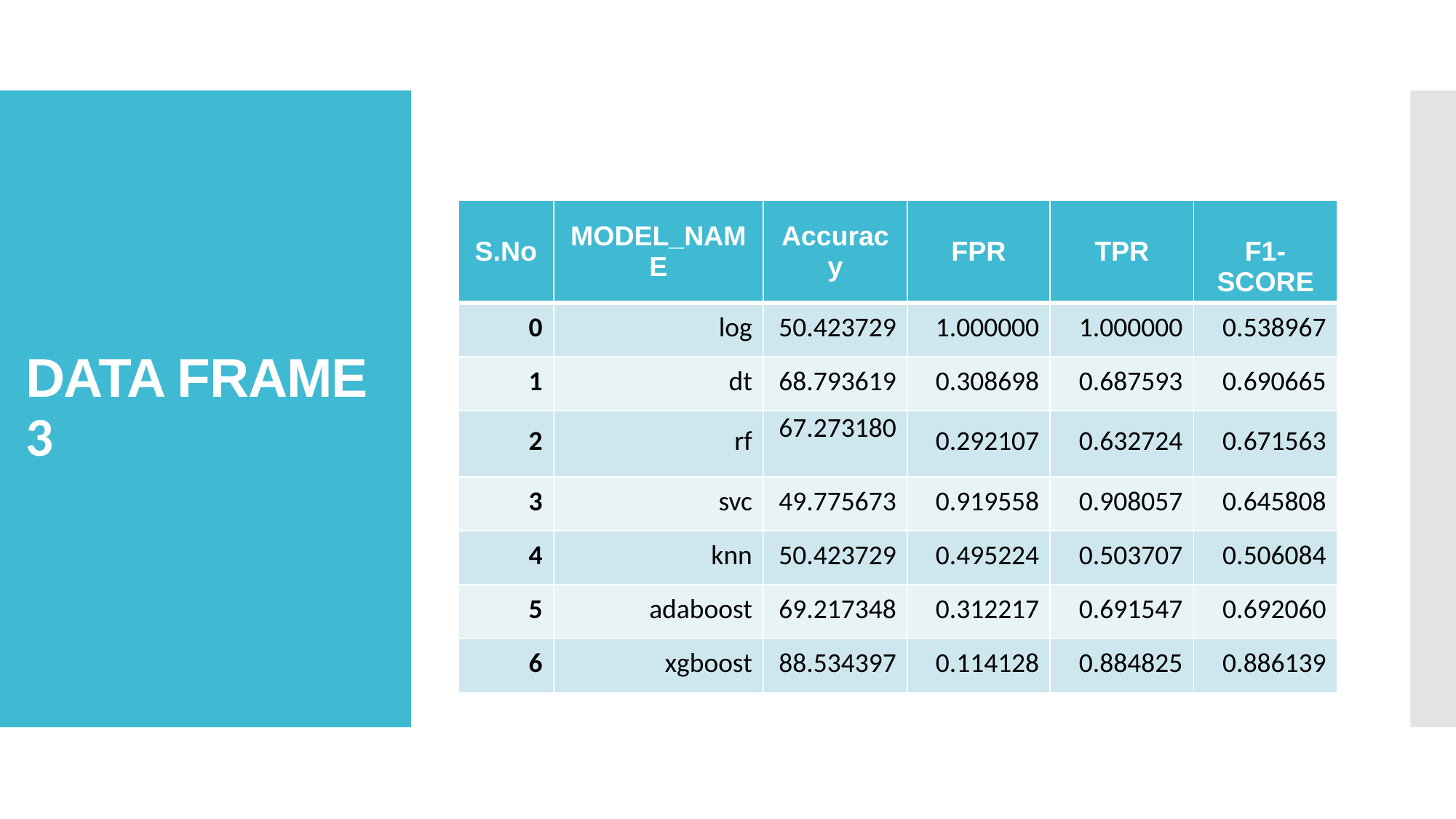

# DATA FRAME 3
| S.No | MODEL\_NAME | Accuracy | FPR | TPR | F1-SCORE |
| --- | --- | --- | --- | --- | --- |
| 0 | log | 50.423729 | 1.000000 | 1.000000 | 0.538967 |
| 1 | dt | 68.793619 | 0.308698 | 0.687593 | 0.690665 |
| 2 | rf | 67.273180 | 0.292107 | 0.632724 | 0.671563 |
| 3 | svc | 49.775673 | 0.919558 | 0.908057 | 0.645808 |
| 4 | knn | 50.423729 | 0.495224 | 0.503707 | 0.506084 |
| 5 | adaboost | 69.217348 | 0.312217 | 0.691547 | 0.692060 |
| 6 | xgboost | 88.534397 | 0.114128 | 0.884825 | 0.886139 |